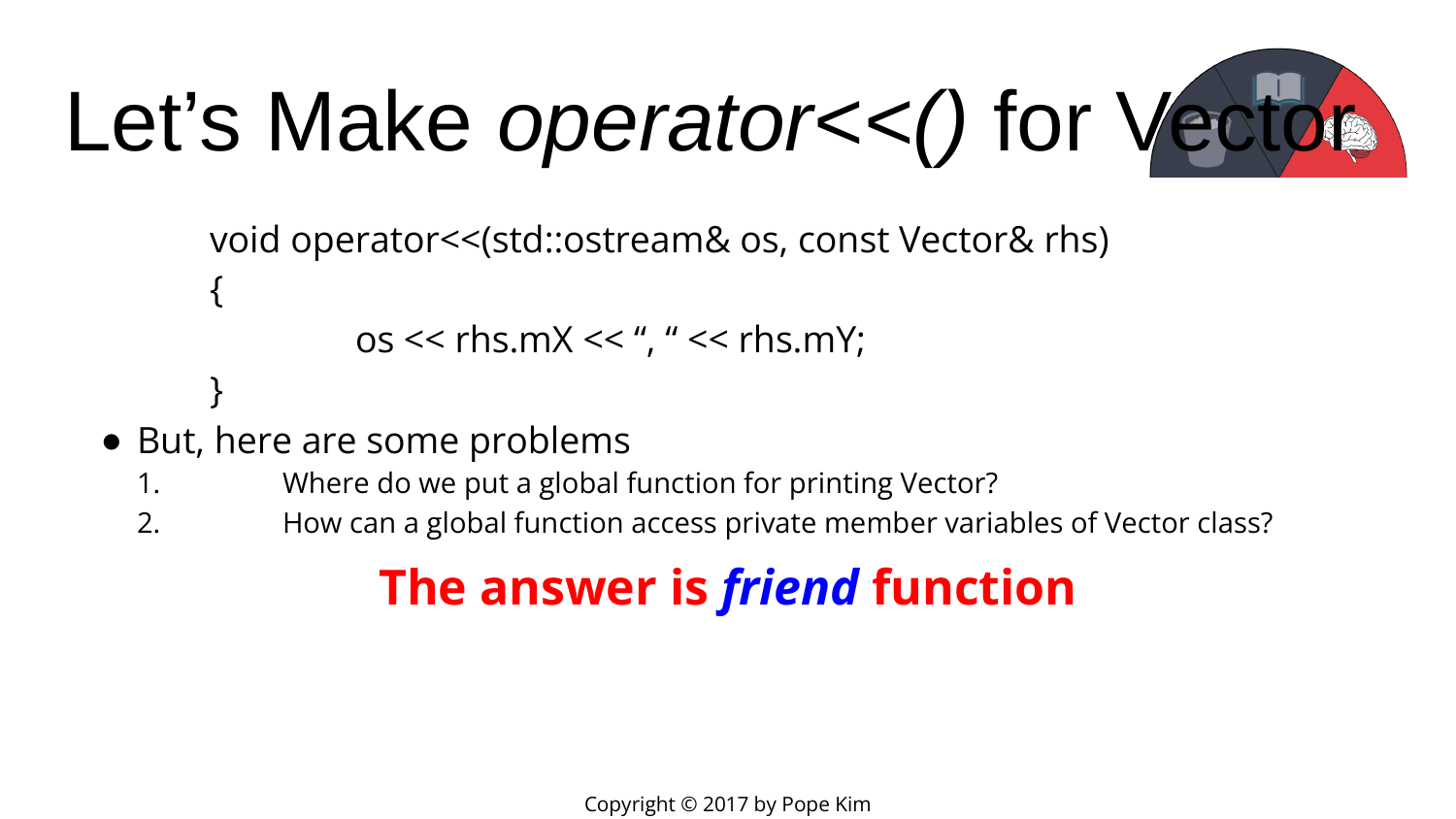

# Let’s Make operator<<() for Vector
	void operator<<(std::ostream& os, const Vector& rhs)
	{
		os << rhs.mX << “, “ << rhs.mY;
	}
But, here are some problems
1. 	Where do we put a global function for printing Vector?
2. 	How can a global function access private member variables of Vector class?
The answer is friend function